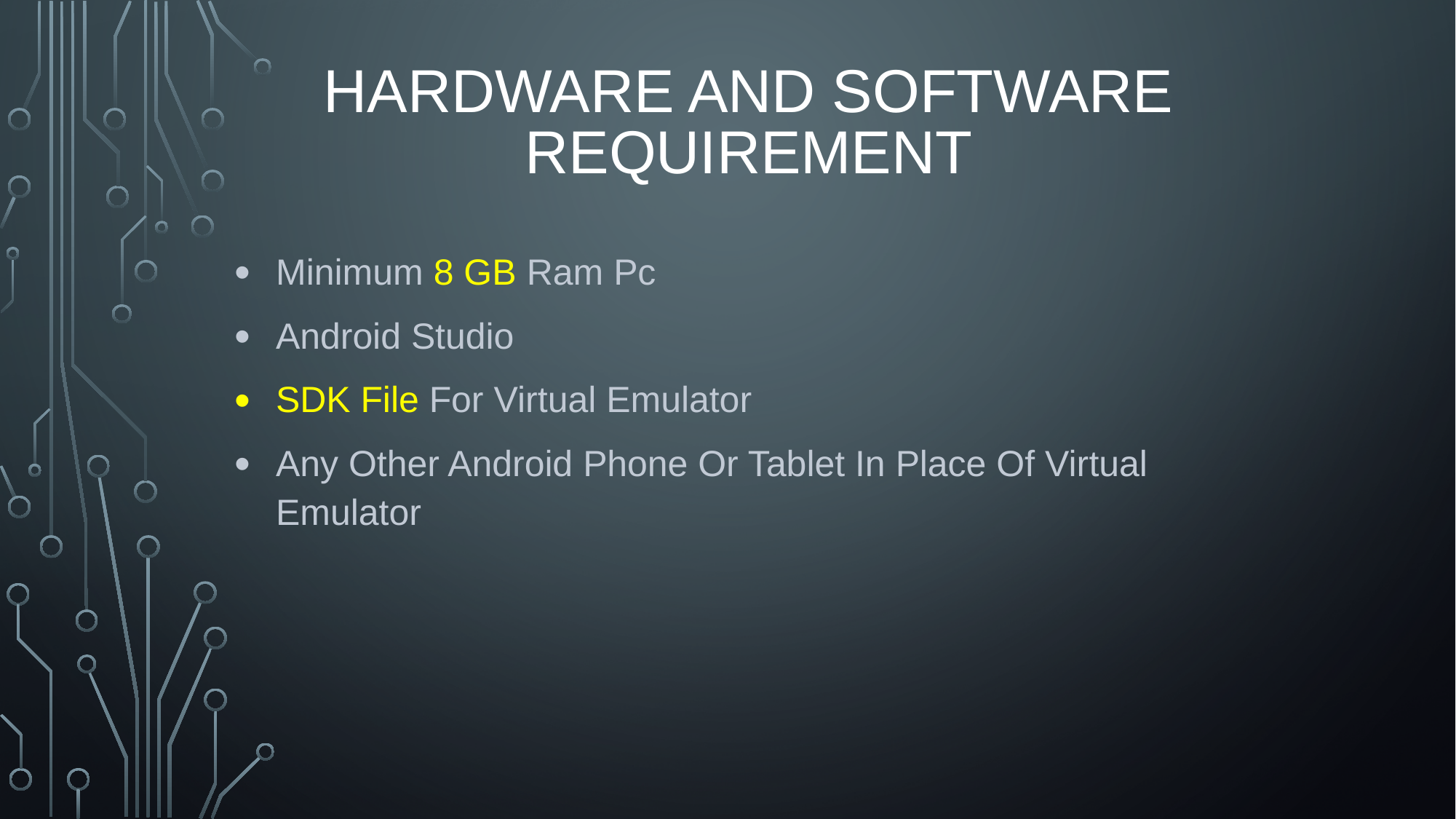

# Hardware and Software requirement
Minimum 8 GB Ram Pc
Android Studio
SDK File For Virtual Emulator
Any Other Android Phone Or Tablet In Place Of Virtual Emulator